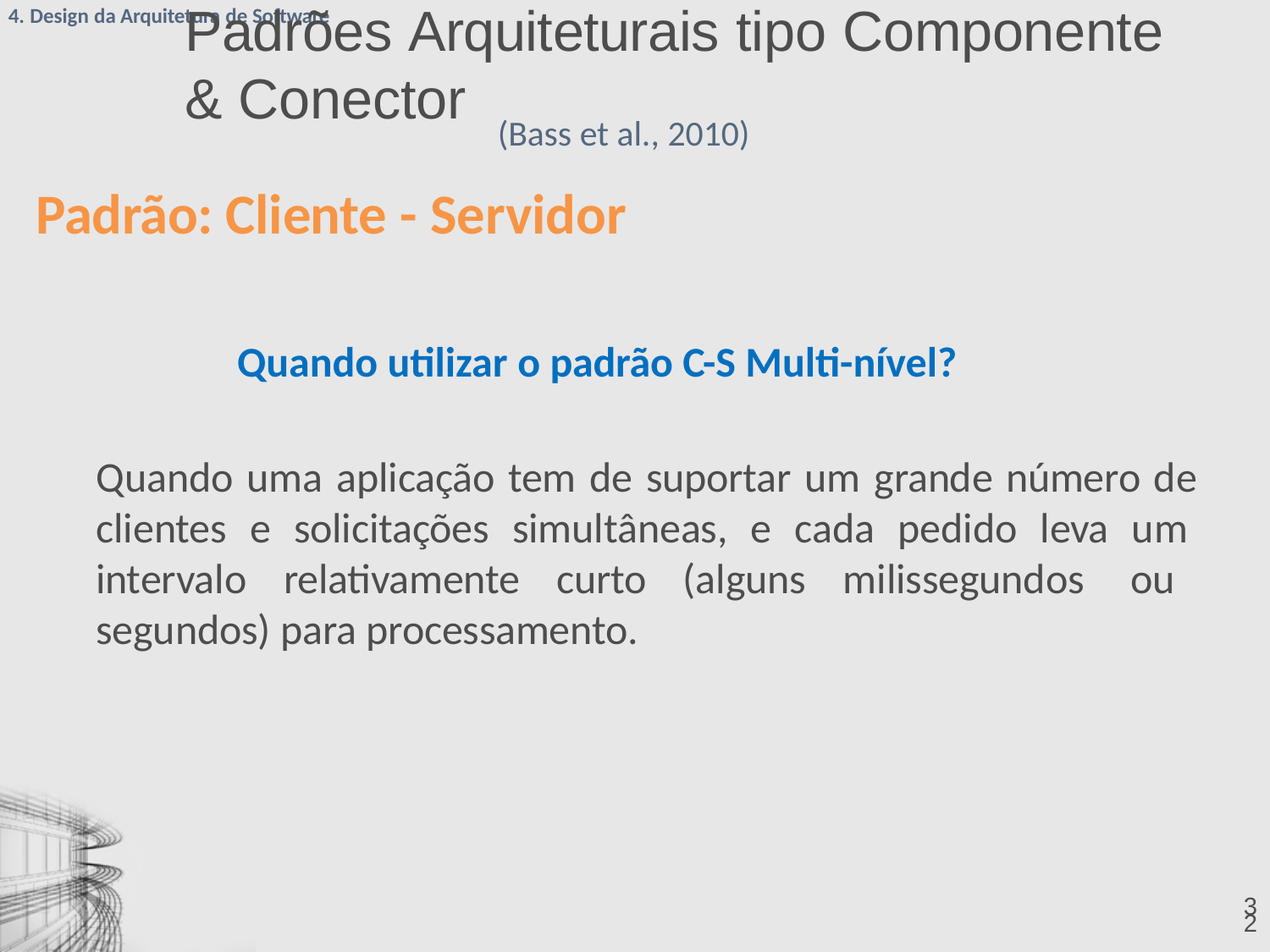

4. Design da Arquitetura de Software
# Padrões Arquiteturais tipo Componente & Conector
(Bass et al., 2010)
Padrão: Cliente - Servidor

Quando utilizar o padrão C-S Multi-nível?

Quando uma aplicação tem de suportar um grande número de  clientes e solicitações simultâneas, e cada pedido leva um  intervalo relativamente curto (alguns milissegundos ou  segundos) para processamento.
32